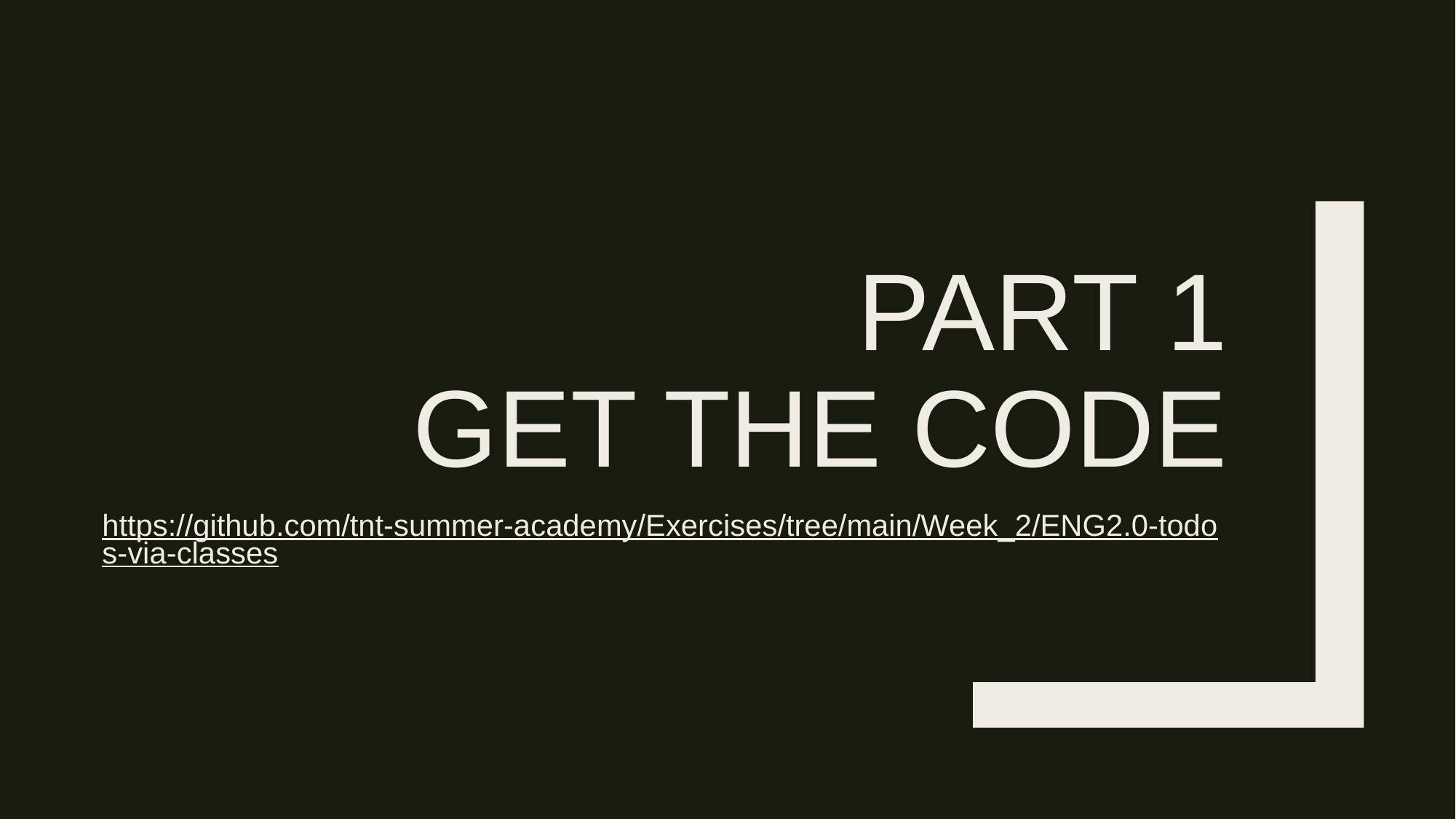

# PART 1 GET THE CODE
https://github.com/tnt-summer-academy/Exercises/tree/main/Week_2/ENG2.0-todos-via-classes